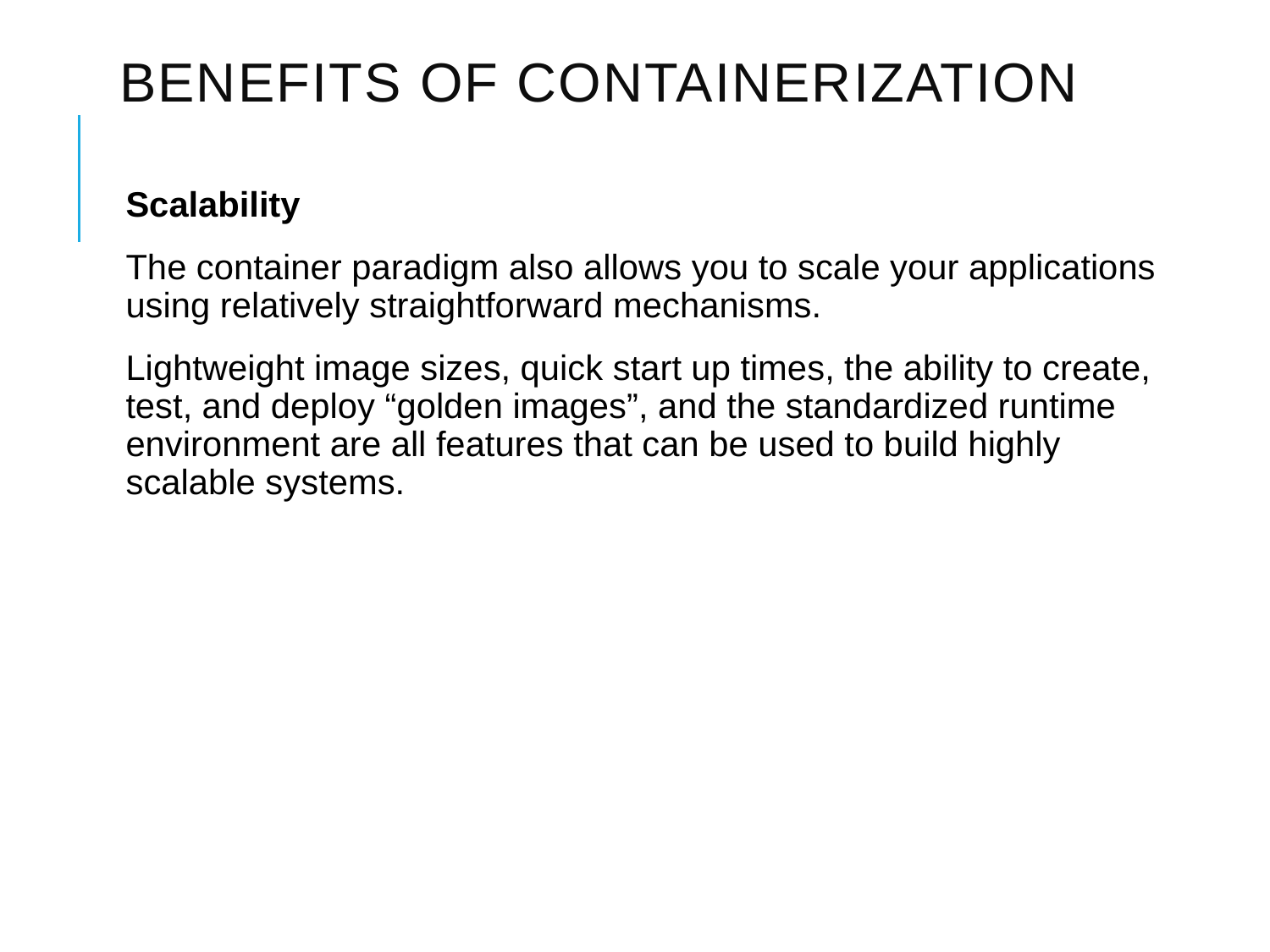

# Benefits of Containerization
Scalability
The container paradigm also allows you to scale your applications using relatively straightforward mechanisms.
Lightweight image sizes, quick start up times, the ability to create, test, and deploy “golden images”, and the standardized runtime environment are all features that can be used to build highly scalable systems.